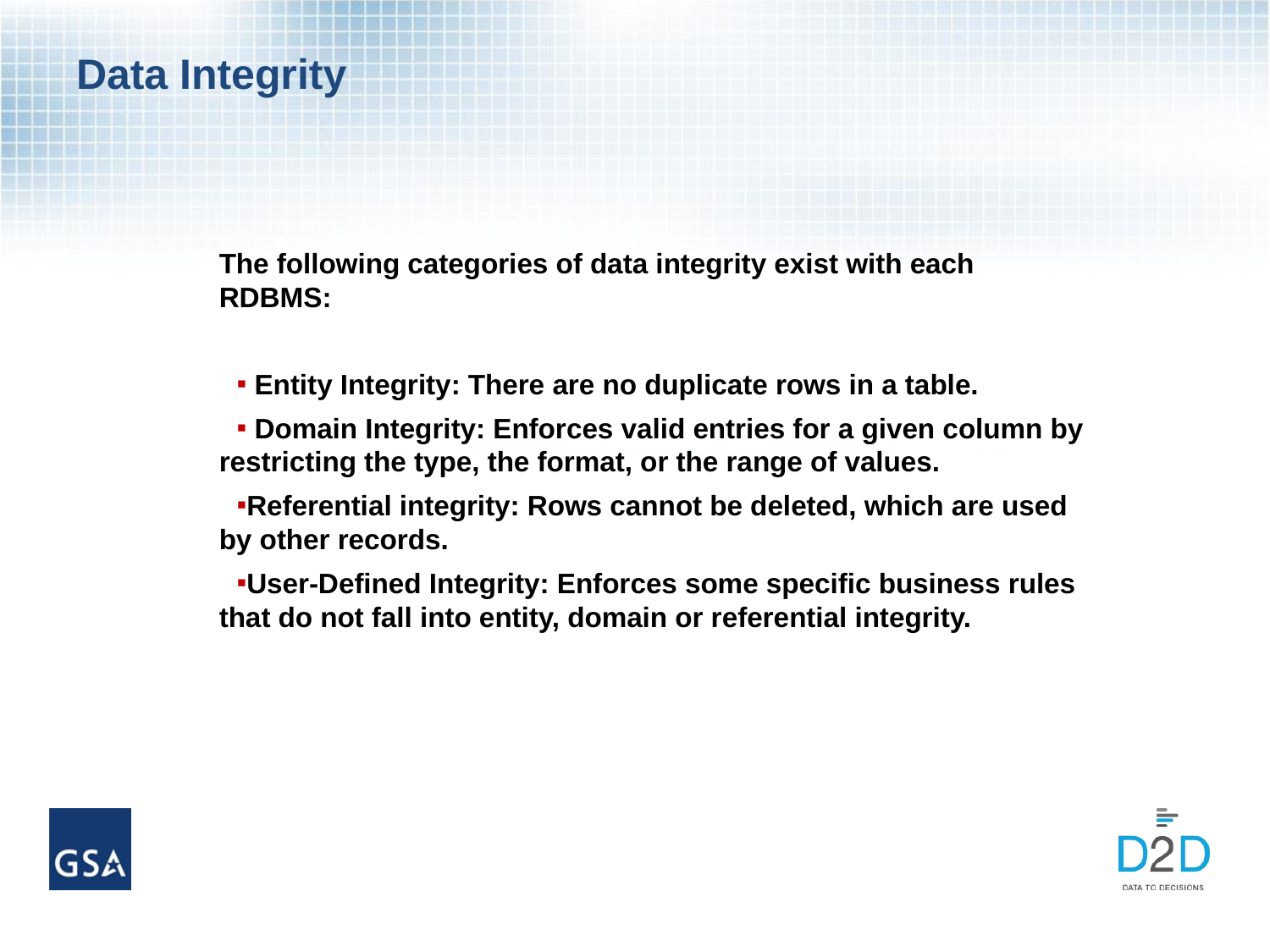

# Data Integrity
The following categories of data integrity exist with each RDBMS:

 Entity Integrity: There are no duplicate rows in a table.
 Domain Integrity: Enforces valid entries for a given column by restricting the type, the format, or the range of values.
Referential integrity: Rows cannot be deleted, which are used by other records.
User-Defined Integrity: Enforces some specific business rules that do not fall into entity, domain or referential integrity.